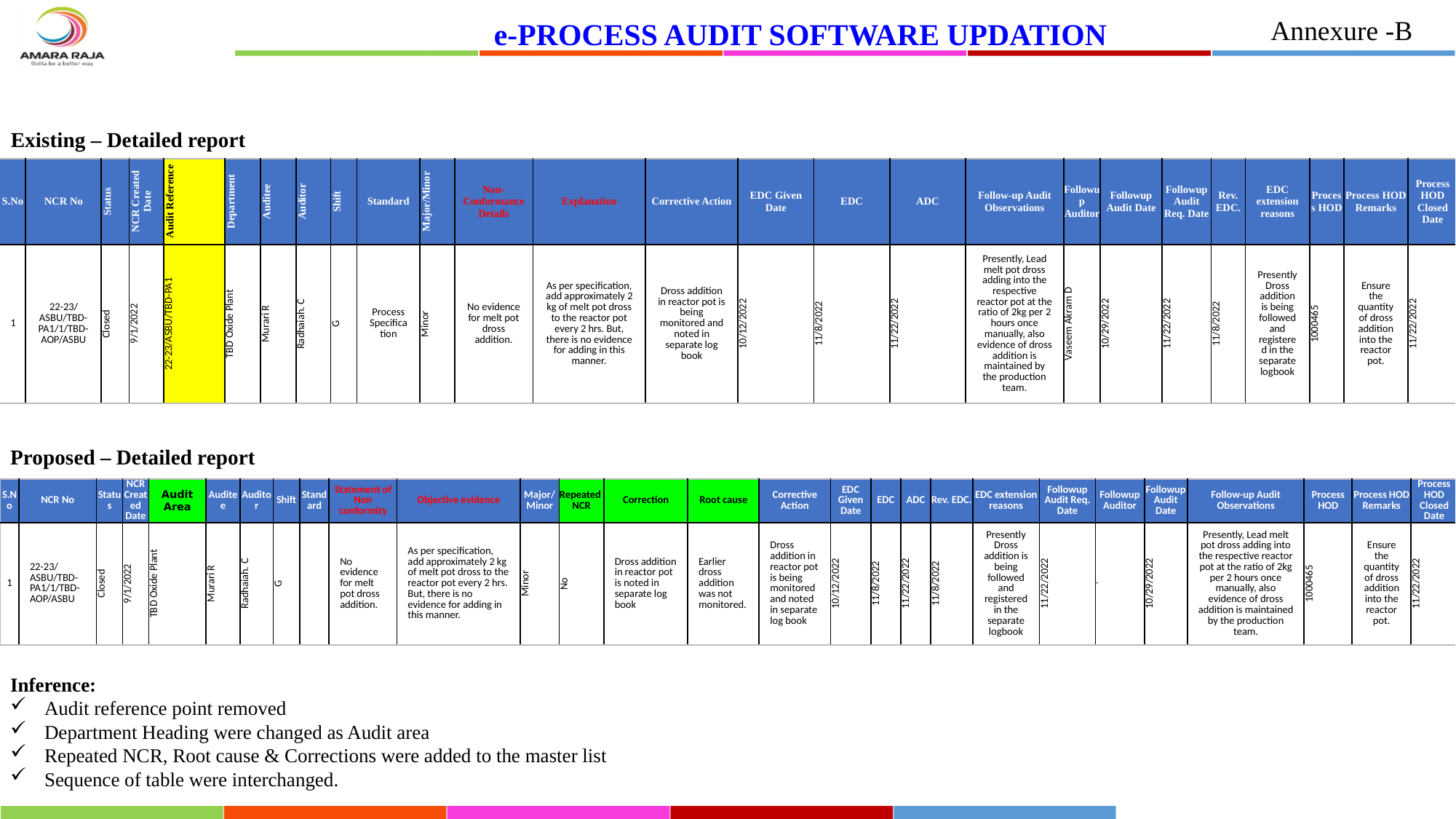

e-PROCESS AUDIT SOFTWARE UPDATION
Annexure -B
Existing – Detailed report
| S.No | NCR No | Status | NCR Created Date | Audit Reference | Department | Auditee | Auditor | Shift | Standard | Major/Minor | Non-Conformance Details | Explanation | Corrective Action | EDC Given Date | EDC | ADC | Follow-up Audit Observations | Followup Auditor | Followup Audit Date | Followup Audit Req. Date | Rev. EDC. | EDC extension reasons | Process HOD | Process HOD Remarks | Process HOD Closed Date |
| --- | --- | --- | --- | --- | --- | --- | --- | --- | --- | --- | --- | --- | --- | --- | --- | --- | --- | --- | --- | --- | --- | --- | --- | --- | --- |
| 1 | 22-23/ASBU/TBD-PA1/1/TBD-AOP/ASBU | Closed | 9/1/2022 | 22-23/ASBU/TBD-PA1 | TBD Oxide Plant | Murari R | Radhaiah. C | G | Process Specification | Minor | No evidence for melt pot dross addition. | As per specification, add approximately 2 kg of melt pot dross to the reactor pot every 2 hrs. But, there is no evidence for adding in this manner. | Dross addition in reactor pot is being monitored and noted in separate log book | 10/12/2022 | 11/8/2022 | 11/22/2022 | Presently, Lead melt pot dross adding into the respective reactor pot at the ratio of 2kg per 2 hours once manually, also evidence of dross addition is maintained by the production team. | Vaseem Akram D | 10/29/2022 | 11/22/2022 | 11/8/2022 | Presently Dross addition is being followed and registered in the separate logbook | 1000465 | Ensure the quantity of dross addition into the reactor pot. | 11/22/2022 |
Proposed – Detailed report
| S.No | NCR No | Status | NCR Created Date | Audit Area | Auditee | Auditor | Shift | Standard | Statement of Non conformity | Objective evidence | Major/ Minor | Repeated NCR | Correction | Root cause | Corrective Action | EDC Given Date | EDC | ADC | Rev. EDC. | EDC extension reasons | Followup Audit Req. Date | Followup Auditor | Followup Audit Date | Follow-up Audit Observations | Process HOD | Process HOD Remarks | Process HOD Closed Date |
| --- | --- | --- | --- | --- | --- | --- | --- | --- | --- | --- | --- | --- | --- | --- | --- | --- | --- | --- | --- | --- | --- | --- | --- | --- | --- | --- | --- |
| 1 | 22-23/ASBU/TBD-PA1/1/TBD-AOP/ASBU | Closed | 9/1/2022 | TBD Oxide Plant | Murari R | Radhaiah. C | G |  | No evidence for melt pot dross addition. | As per specification, add approximately 2 kg of melt pot dross to the reactor pot every 2 hrs. But, there is no evidence for adding in this manner. | Minor | No | Dross addition in reactor pot is noted in separate log book | Earlier dross addition was not monitored. | Dross addition in reactor pot is being monitored and noted in separate log book | 10/12/2022 | 11/8/2022 | 11/22/2022 | 11/8/2022 | Presently Dross addition is being followed and registered in the separate logbook | 11/22/2022 | ` | 10/29/2022 | Presently, Lead melt pot dross adding into the respective reactor pot at the ratio of 2kg per 2 hours once manually, also evidence of dross addition is maintained by the production team. | 1000465 | Ensure the quantity of dross addition into the reactor pot. | 11/22/2022 |
Inference:
Audit reference point removed
Department Heading were changed as Audit area
Repeated NCR, Root cause & Corrections were added to the master list
Sequence of table were interchanged.